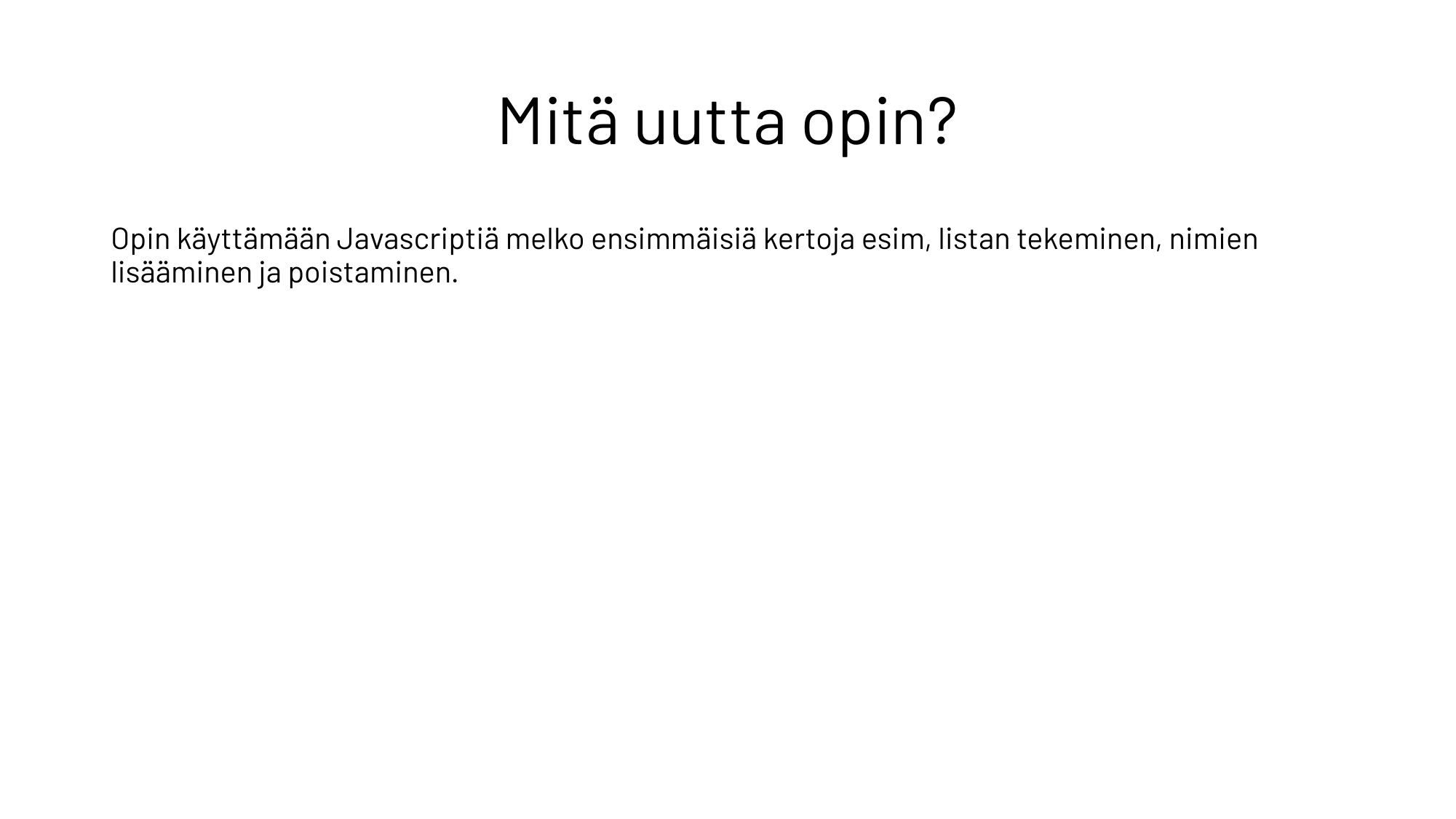

# Mitä uutta opin?
Opin käyttämään Javascriptiä melko ensimmäisiä kertoja esim, listan tekeminen, nimien lisääminen ja poistaminen.